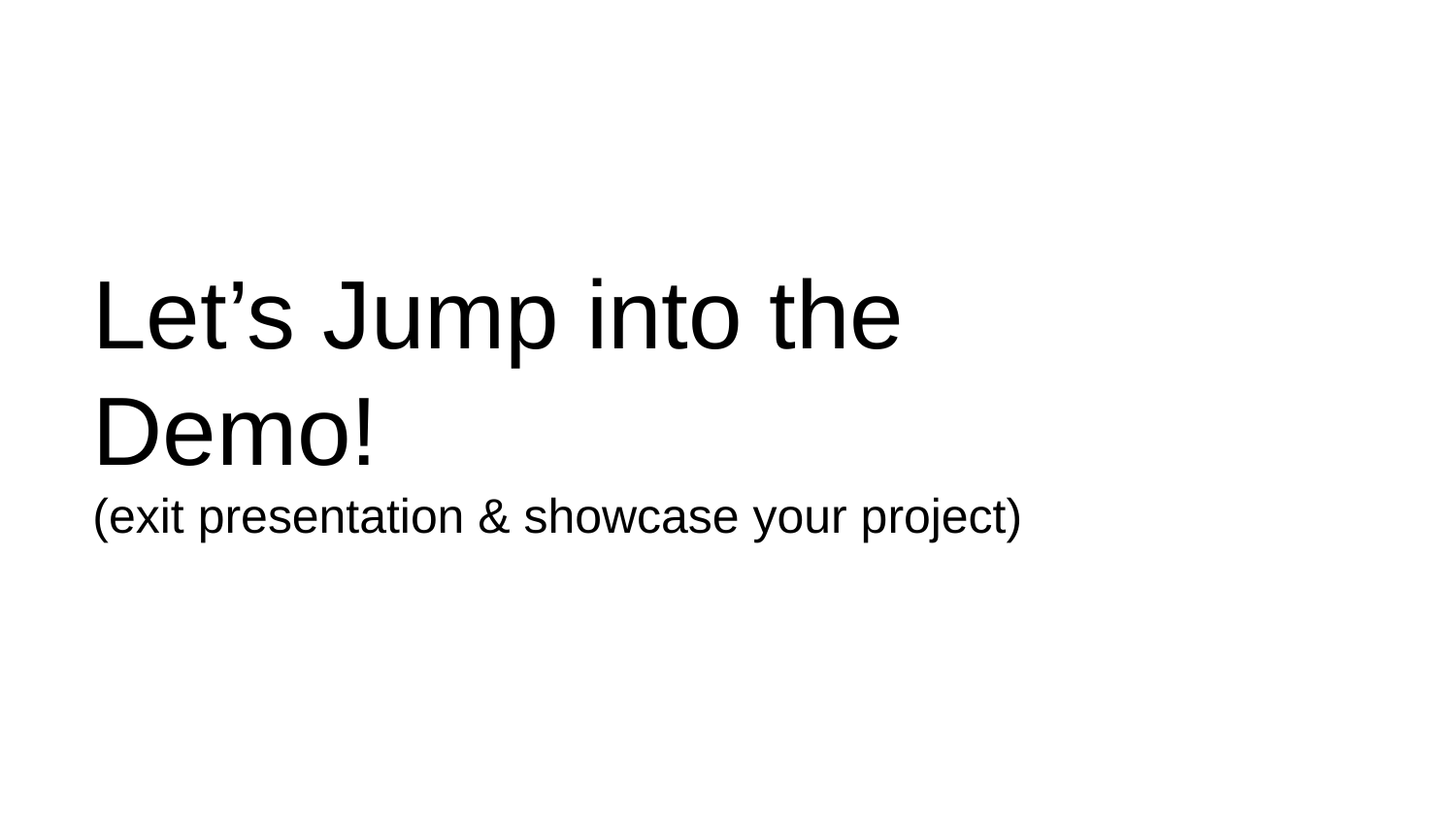

# Let’s Jump into the Demo!
(exit presentation & showcase your project)